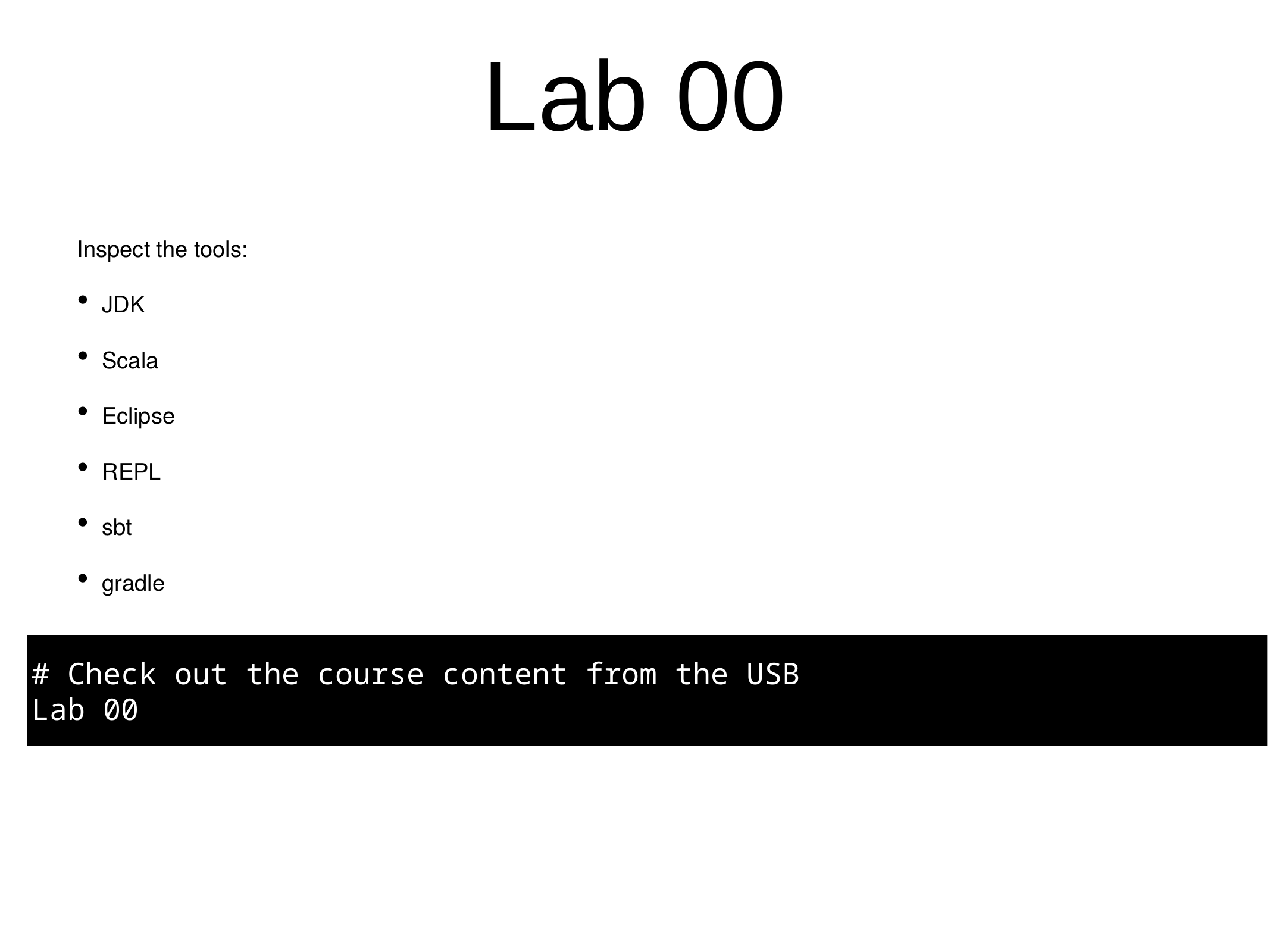

# Lab 00
Inspect the tools:
JDK
Scala
Eclipse
REPL
sbt
gradle
# Check out the course content from the USB
Lab 00